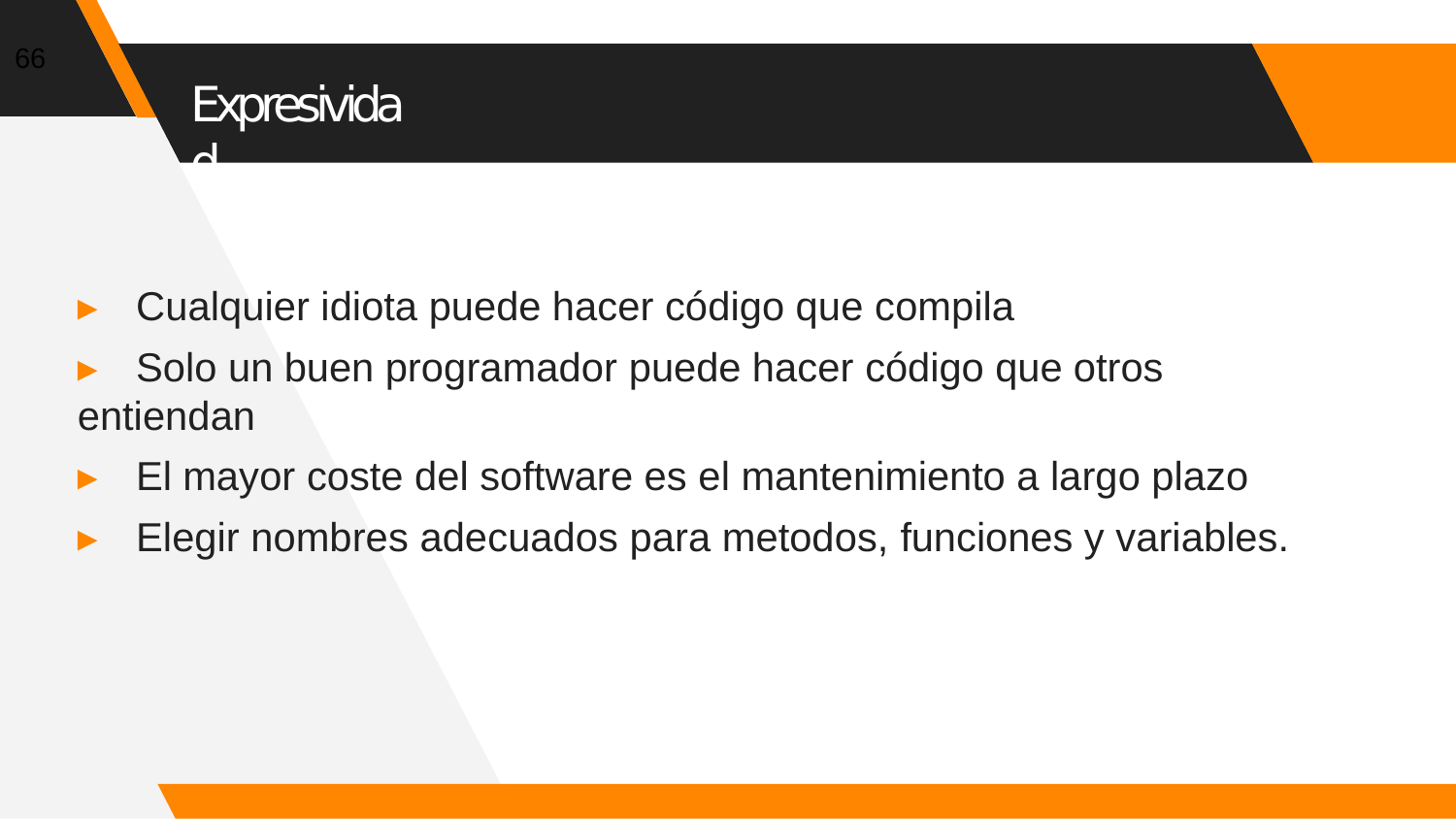

66
# Expresividad
▸	Cualquier idiota puede hacer código que compila
▸	Solo un buen programador puede hacer código que otros entiendan
▸	El mayor coste del software es el mantenimiento a largo plazo
▸	Elegir nombres adecuados para metodos, funciones y variables.